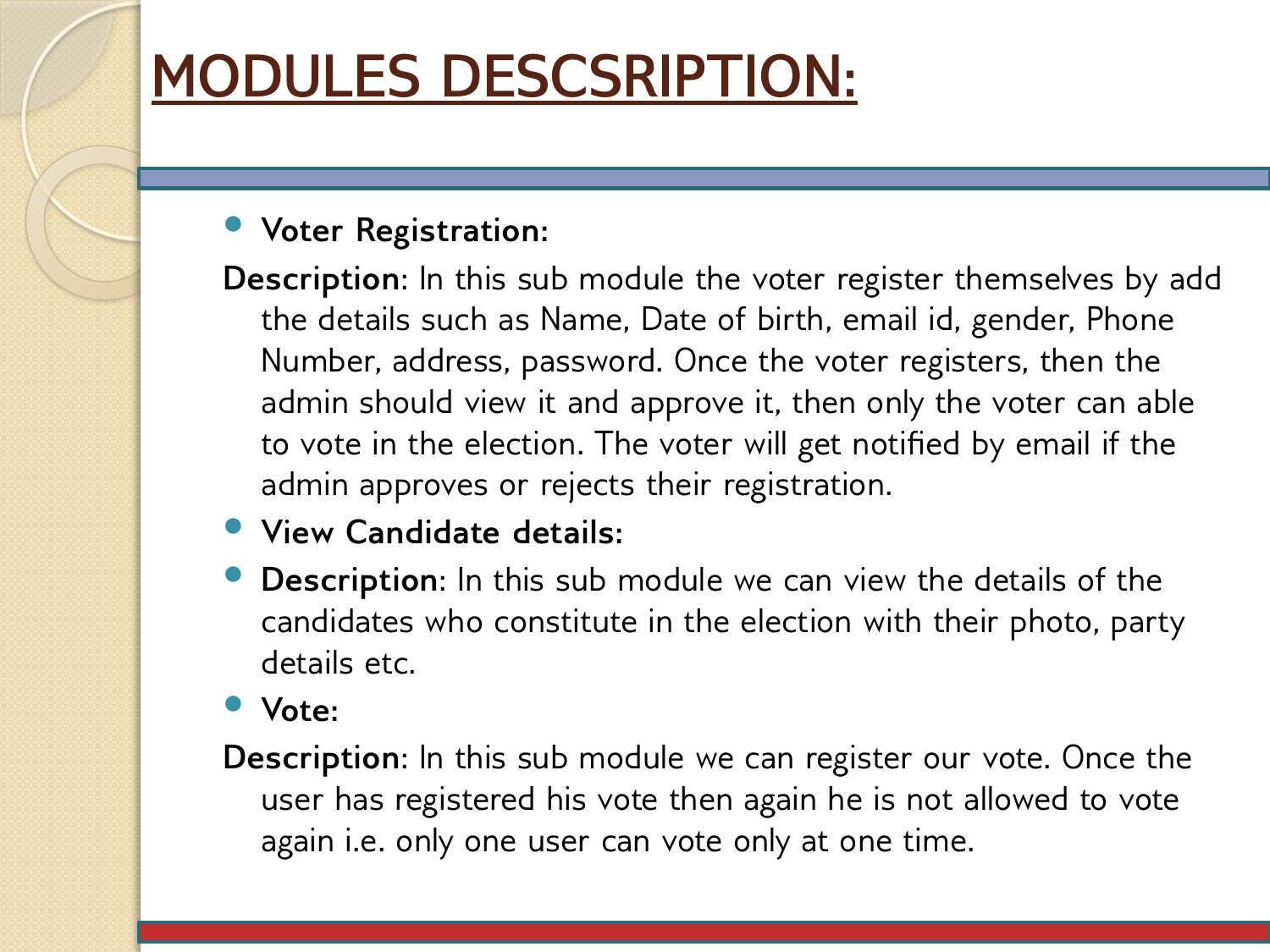

# MODULES DESCSRIPTION:

Voter Registration:
Description: In this sub module the voter register themselves by add the details such as Name, Date of birth, email id, gender, Phone Number, address, password. Once the voter registers, then the admin should view it and approve it, then only the voter can able to vote in the election. The voter will get notified by email if the admin approves or rejects their registration.
View Candidate details:
Description: In this sub module we can view the details of the candidates who constitute in the election with their photo, party details etc.
Vote:
Description: In this sub module we can register our vote. Once the user has registered his vote then again he is not allowed to vote again i.e. only one user can vote only at one time.